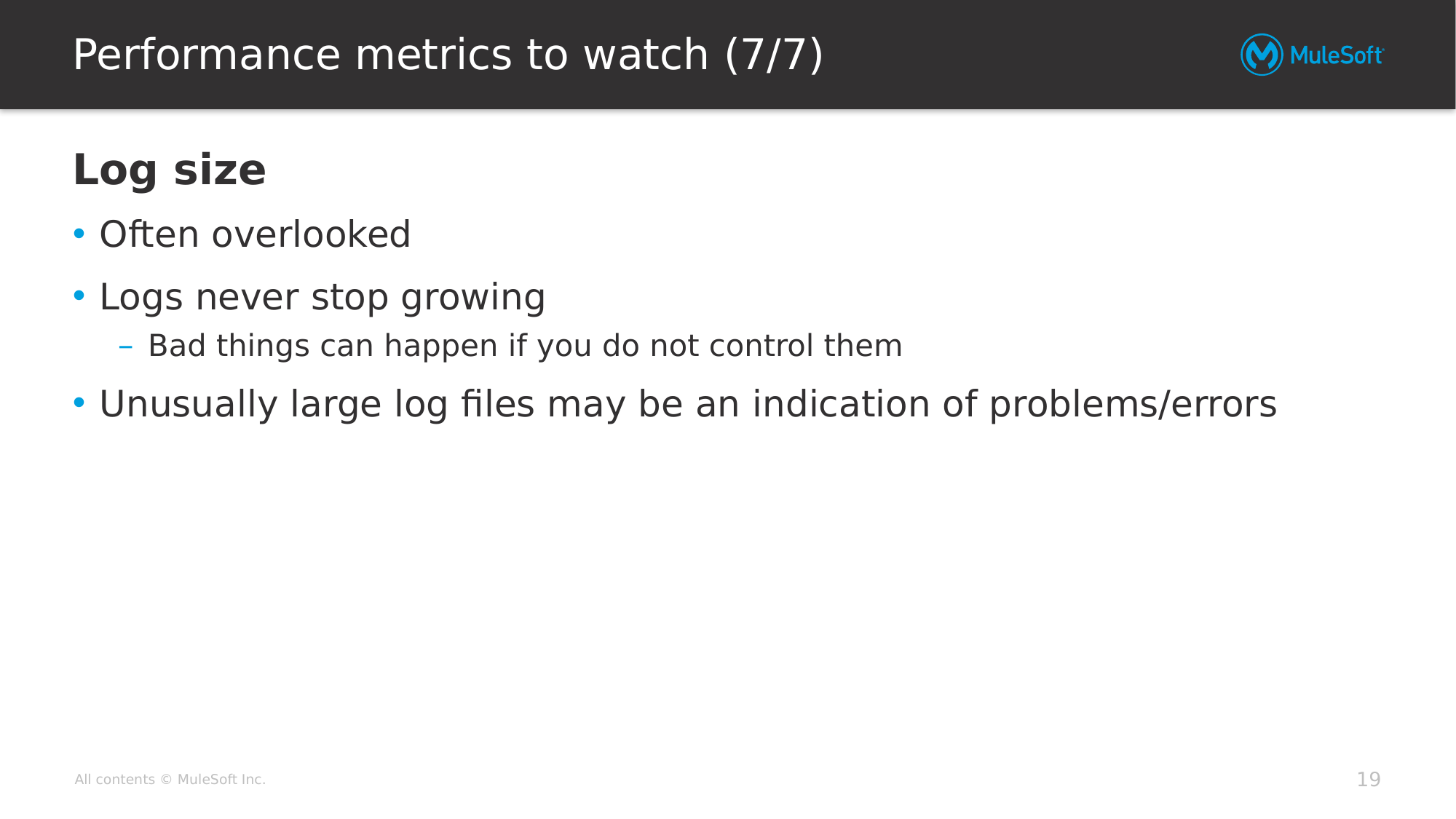

# Performance metrics to watch (7/7)
Log size
Often overlooked
Logs never stop growing
Bad things can happen if you do not control them
Unusually large log files may be an indication of problems/errors

19